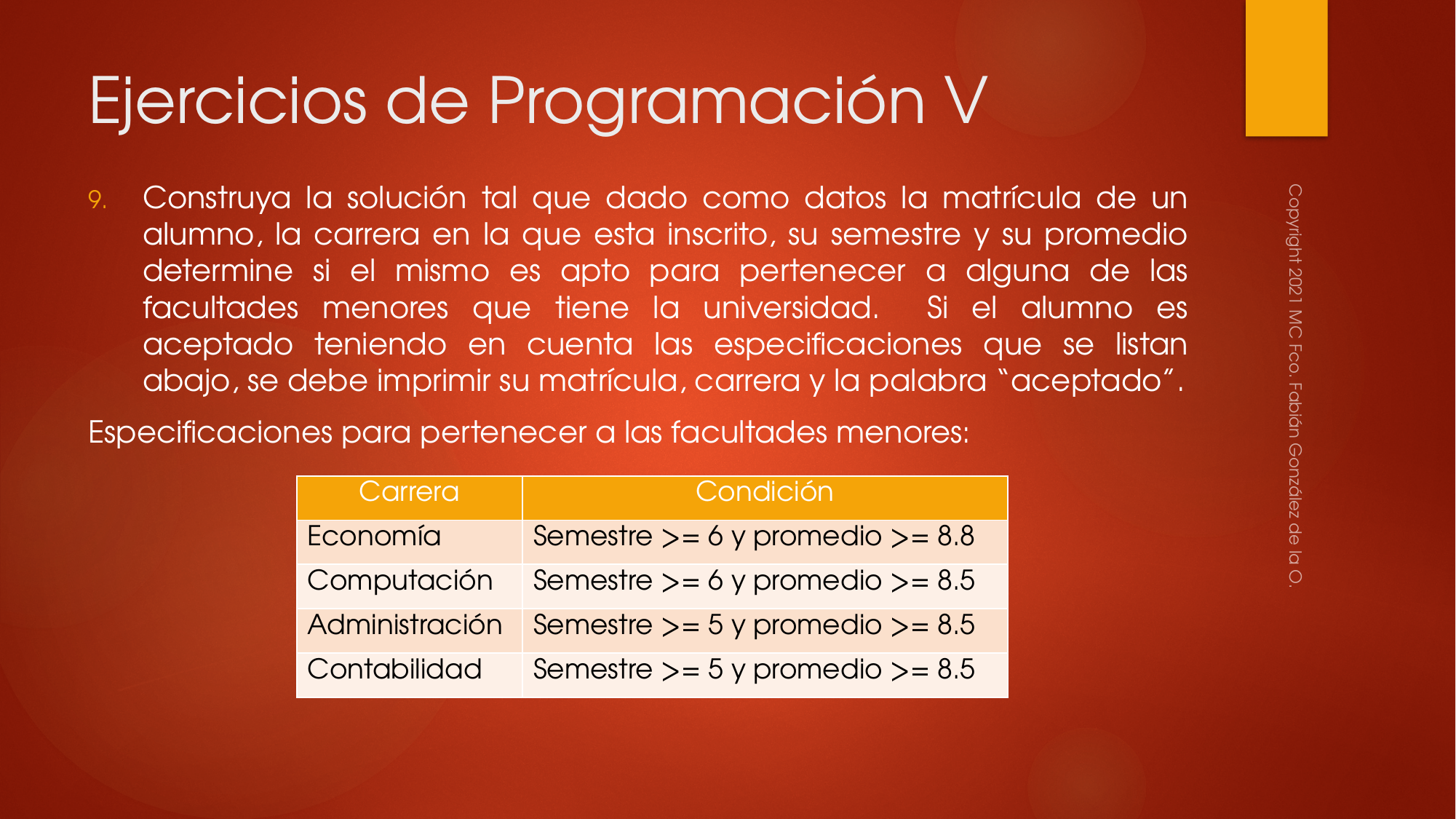

# Ejercicios de Programación V
Construya la solución tal que dado como datos la matrícula de un alumno, la carrera en la que esta inscrito, su semestre y su promedio determine si el mismo es apto para pertenecer a alguna de las facultades menores que tiene la universidad.  Si el alumno es aceptado teniendo en cuenta las especificaciones que se listan abajo, se debe imprimir su matrícula, carrera y la palabra “aceptado”.
Especificaciones para pertenecer a las facultades menores:

Copyright 2021 MC Fco. Fabián González de la O.
| Carrera | Condición |
| --- | --- |
| Economía | Semestre >= 6 y promedio >= 8.8 |
| Computación | Semestre >= 6 y promedio >= 8.5 |
| Administración | Semestre >= 5 y promedio >= 8.5 |
| Contabilidad | Semestre >= 5 y promedio >= 8.5 |